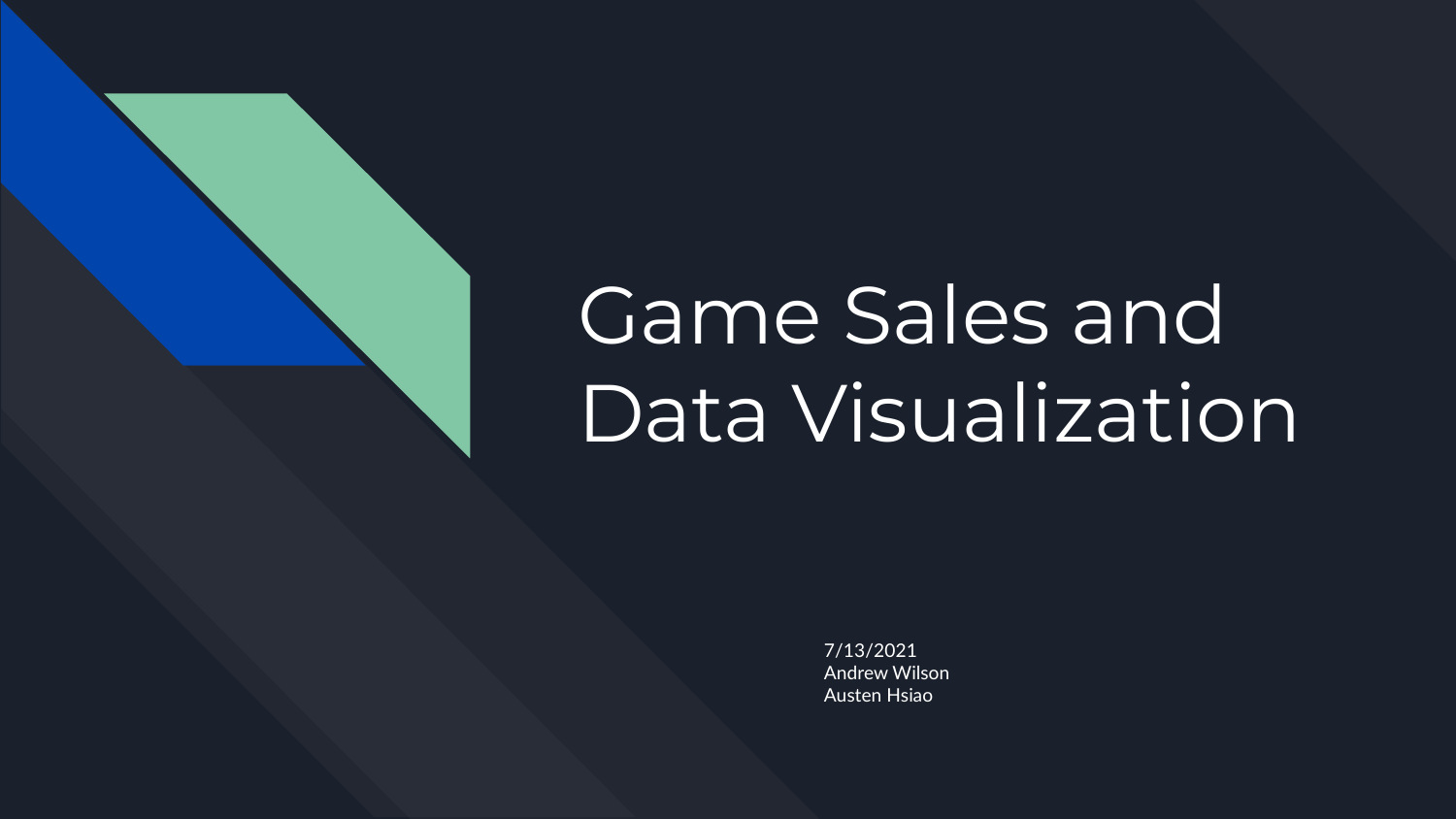

# Game Sales and Data Visualization
7/13/2021
Andrew Wilson
Austen Hsiao